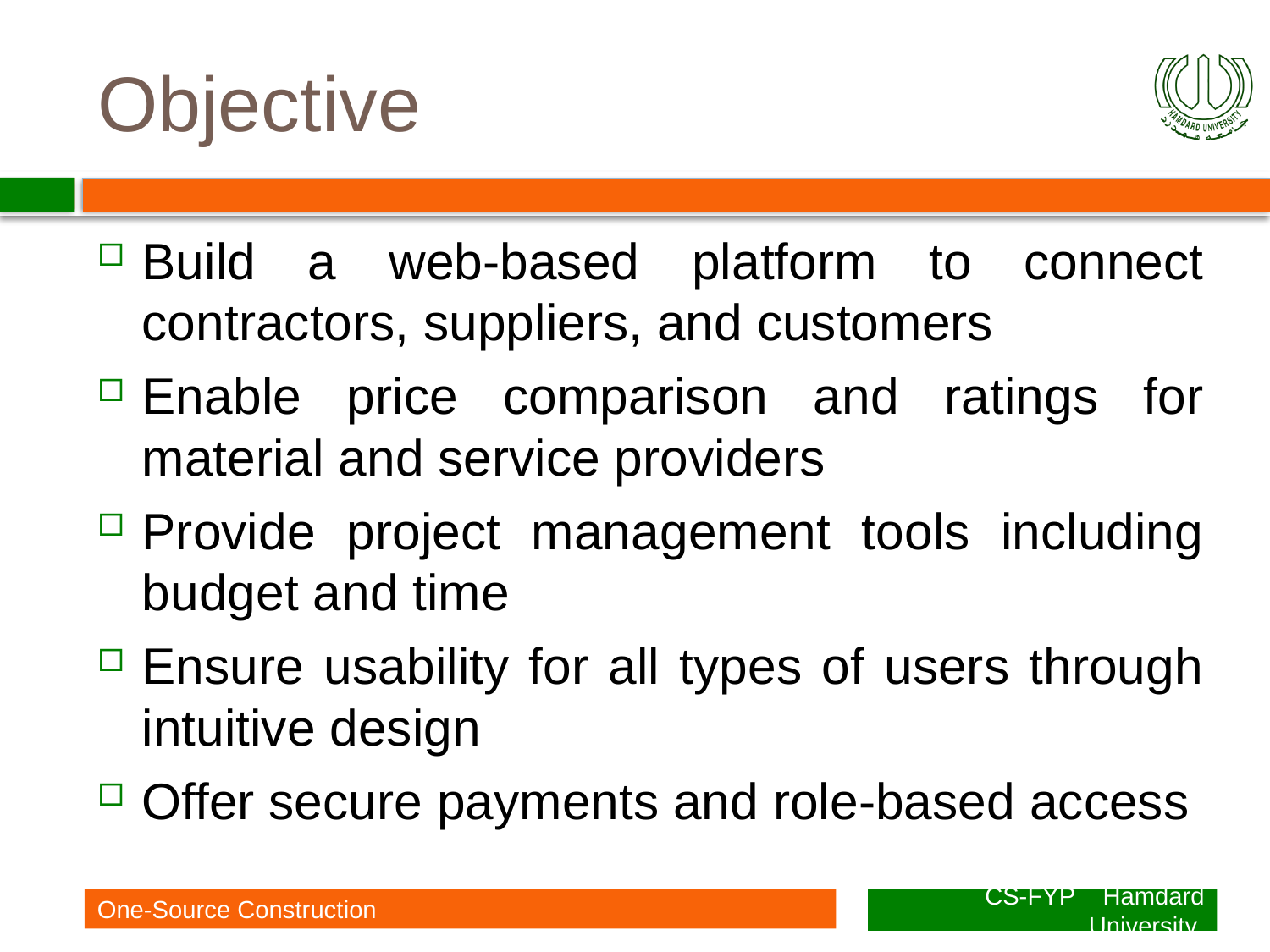

# Objective
4
Build a web-based platform to connect contractors, suppliers, and customers
Enable price comparison and ratings for material and service providers
Provide project management tools including budget and time
Ensure usability for all types of users through intuitive design
Offer secure payments and role-based access
One-Source Construction
CS-FYP    Hamdard University